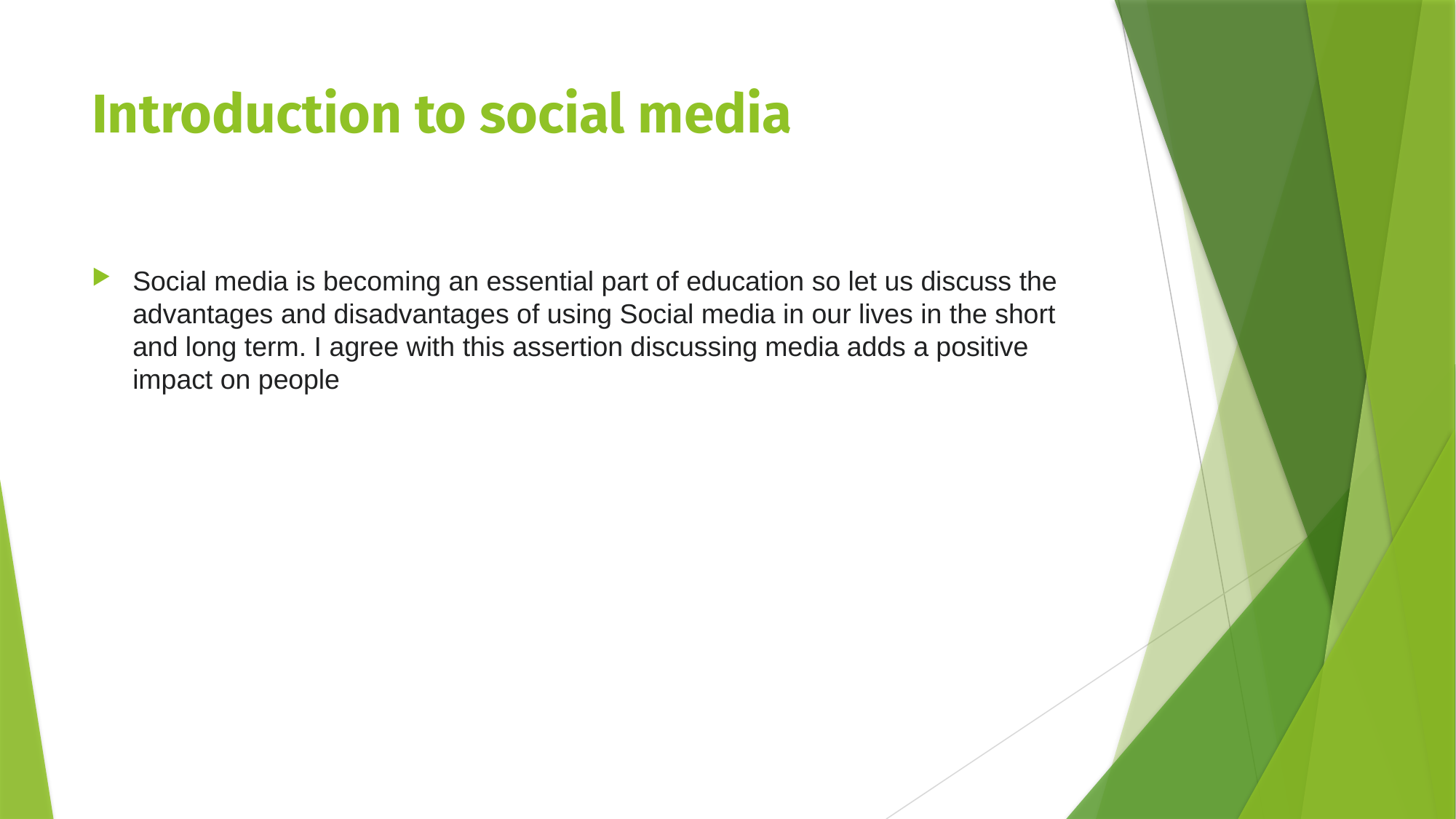

# Introduction to social media
Social media is becoming an essential part of education so let us discuss the advantages and disadvantages of using Social media in our lives in the short and long term. I agree with this assertion discussing media adds a positive impact on people